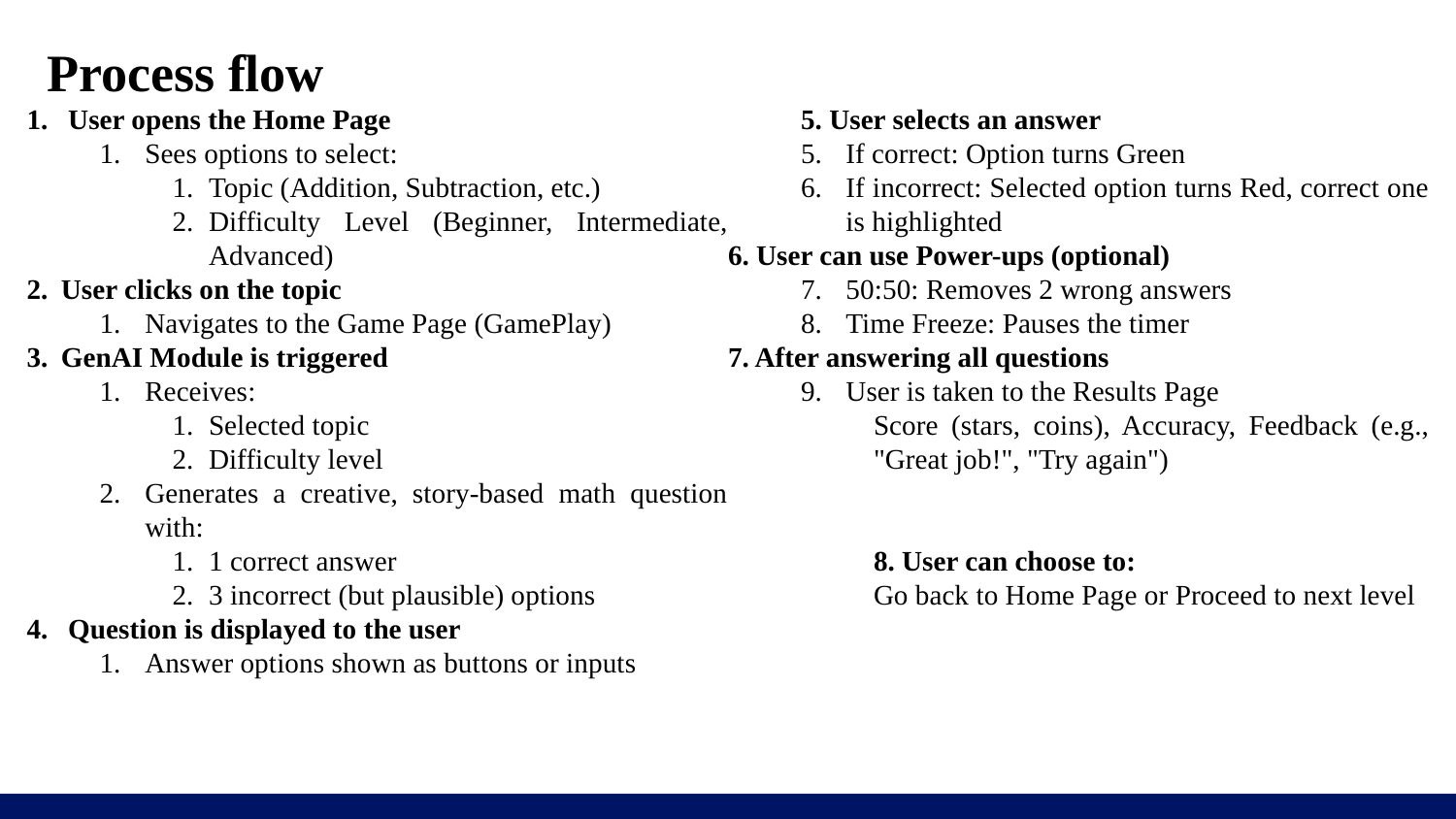

# Process flow
 User opens the Home Page
Sees options to select:
Topic (Addition, Subtraction, etc.)
Difficulty Level (Beginner, Intermediate, Advanced)
User clicks on the topic
Navigates to the Game Page (GamePlay)
GenAI Module is triggered
Receives:
Selected topic
Difficulty level
Generates a creative, story-based math question with:
1 correct answer
3 incorrect (but plausible) options
 Question is displayed to the user
Answer options shown as buttons or inputs

5. User selects an answer
If correct: Option turns Green
If incorrect: Selected option turns Red, correct one is highlighted
6. User can use Power-ups (optional)
50:50: Removes 2 wrong answers
Time Freeze: Pauses the timer
7. After answering all questions
User is taken to the Results Page
Score (stars, coins), Accuracy, Feedback (e.g., "Great job!", "Try again")

8. User can choose to:
Go back to Home Page or Proceed to next level